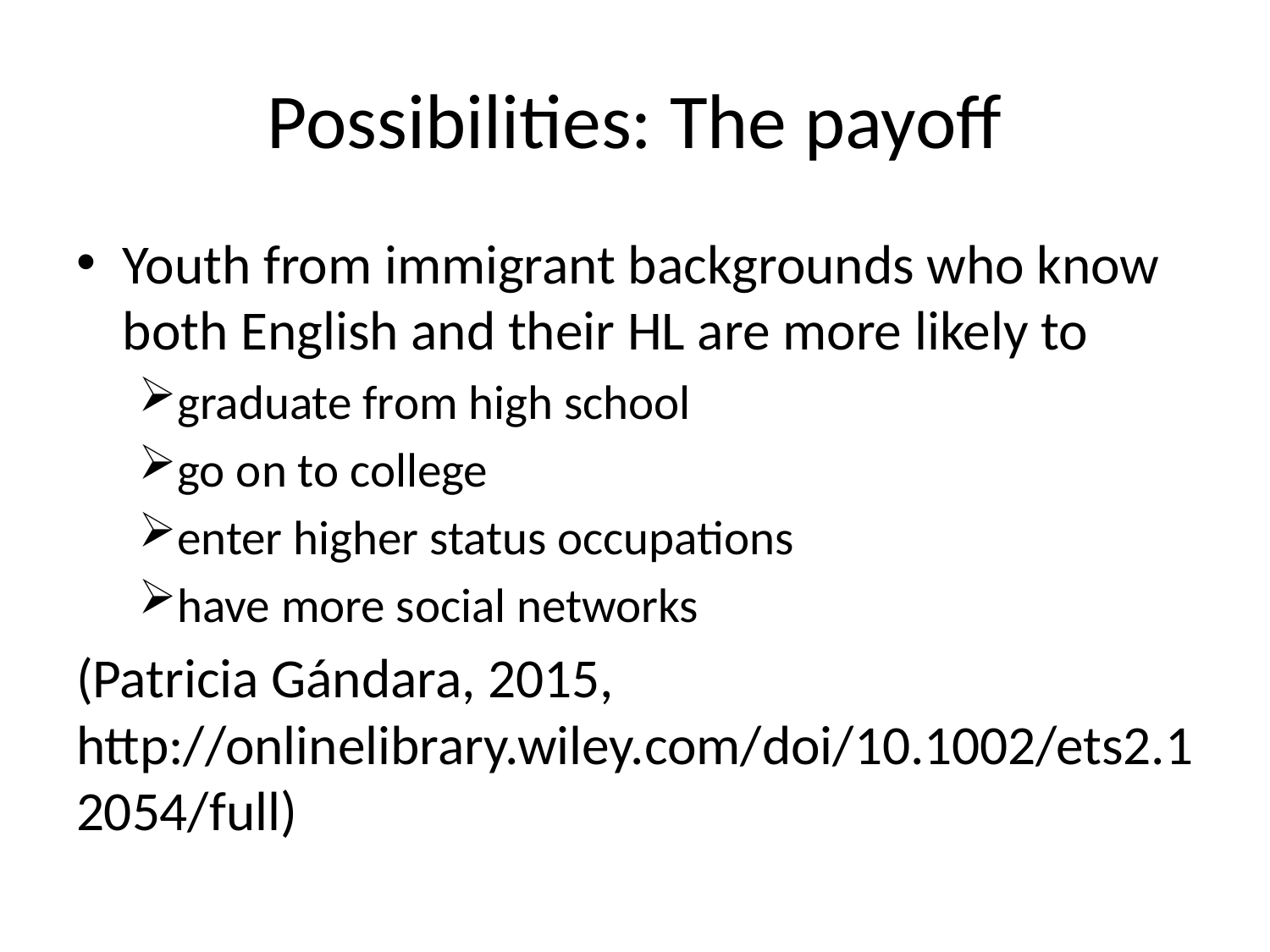

# Possibilities: The payoff
Youth from immigrant backgrounds who know both English and their HL are more likely to
graduate from high school
go on to college
enter higher status occupations
have more social networks
(Patricia Gándara, 2015, http://onlinelibrary.wiley.com/doi/10.1002/ets2.12054/full)